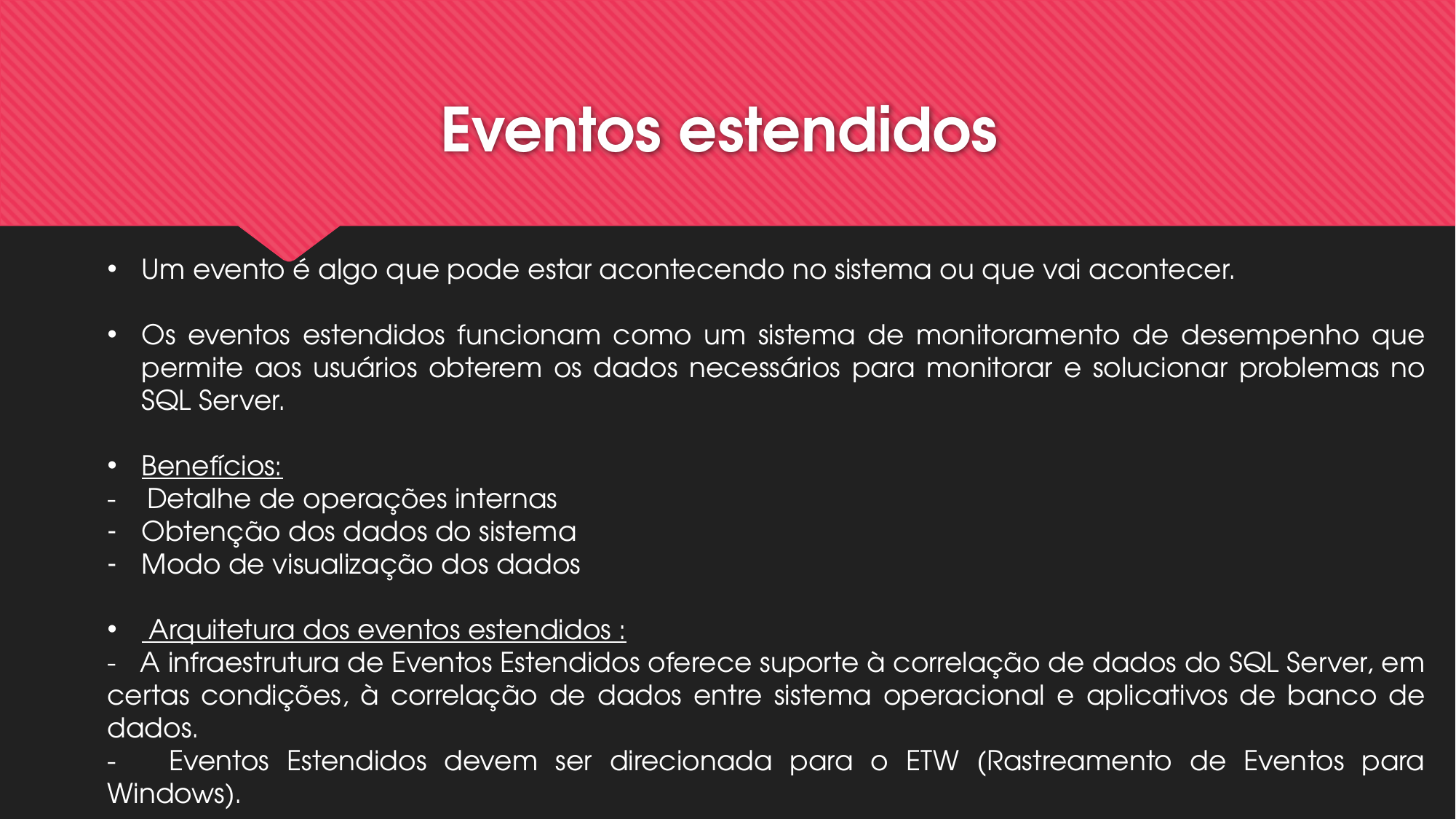

# Eventos estendidos
Um evento é algo que pode estar acontecendo no sistema ou que vai acontecer.

Os eventos estendidos funcionam como um sistema de monitoramento de desempenho que permite aos usuários obterem os dados necessários para monitorar e solucionar problemas no SQL Server.

Benefícios:
-    Detalhe de operações internas
Obtenção dos dados do sistema
Modo de visualização dos dados

 Arquitetura dos eventos estendidos :
-   A infraestrutura de Eventos Estendidos oferece suporte à correlação de dados do SQL Server, em certas condições, à correlação de dados entre sistema operacional e aplicativos de banco de dados.
-   Eventos Estendidos devem ser direcionada para o ETW (Rastreamento de Eventos para Windows).